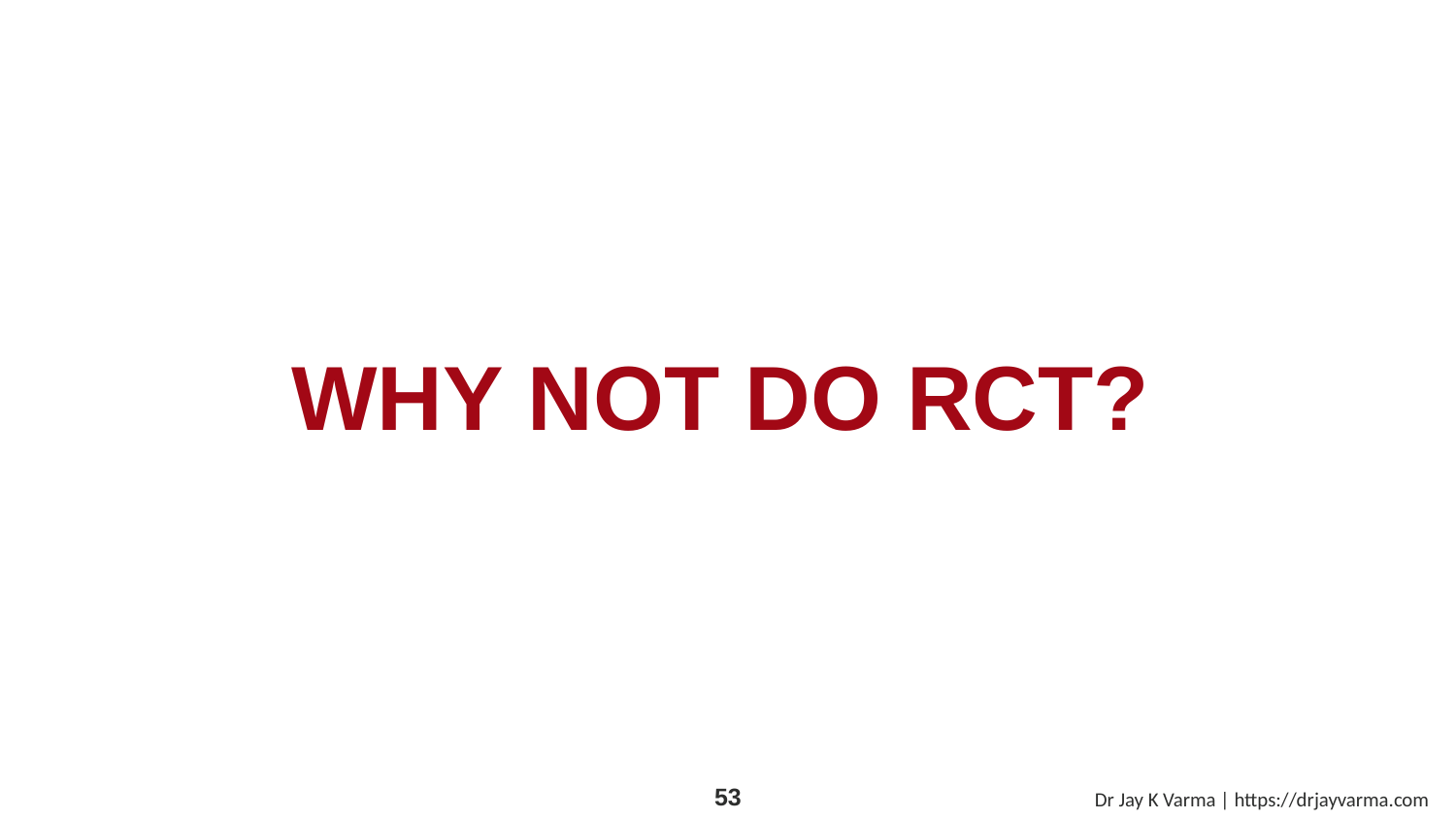

# WHY NOT DO RCT?
Dr Jay K Varma | https://drjayvarma.com